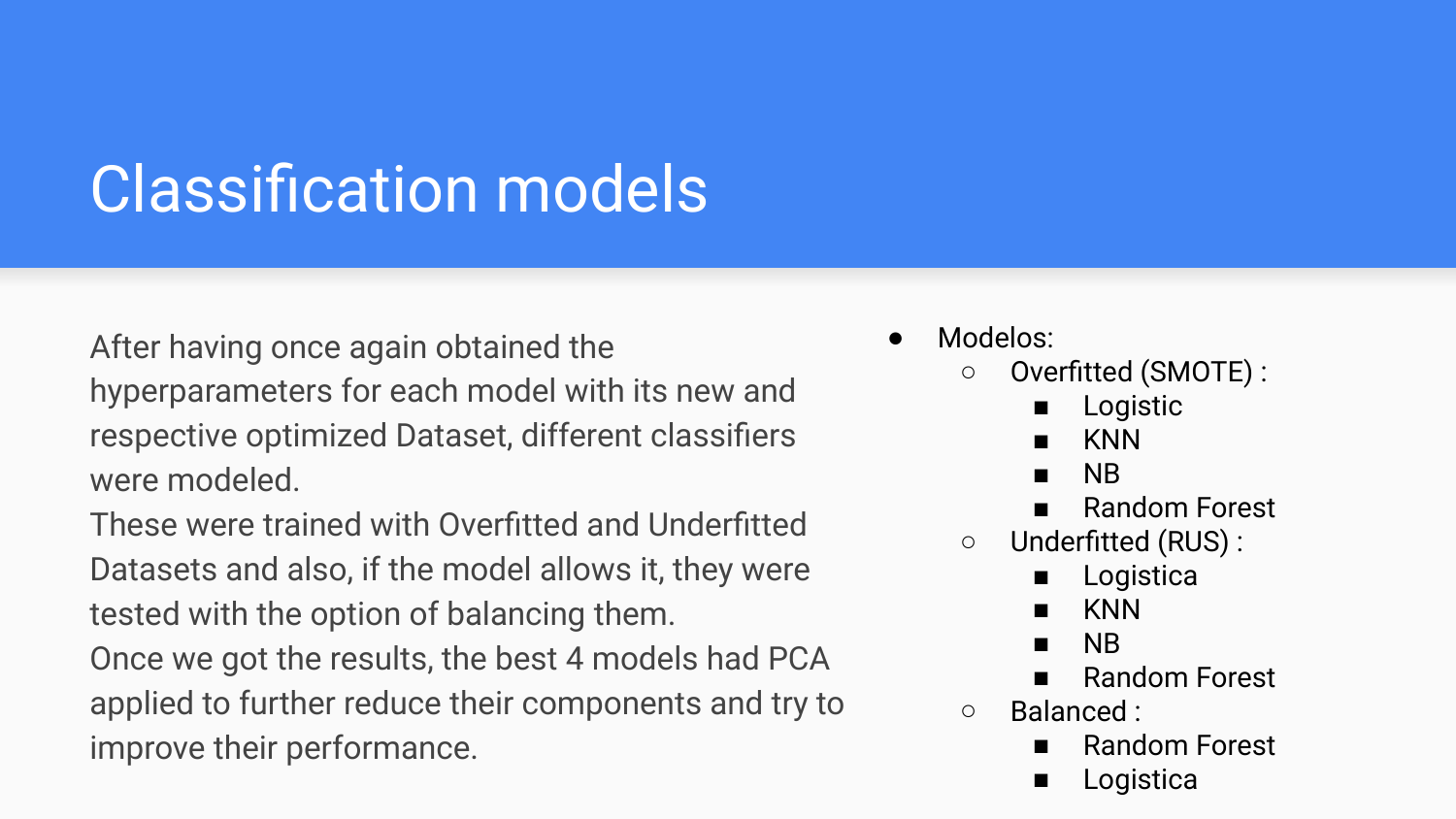

# Classification models
After having once again obtained the hyperparameters for each model with its new and respective optimized Dataset, different classifiers were modeled.
These were trained with Overfitted and Underfitted Datasets and also, if the model allows it, they were tested with the option of balancing them.
Once we got the results, the best 4 models had PCA applied to further reduce their components and try to improve their performance.
Modelos:
Overfitted (SMOTE) :
Logistic
KNN
NB
Random Forest
Underfitted (RUS) :
Logistica
KNN
NB
Random Forest
Balanced :
Random Forest
Logistica